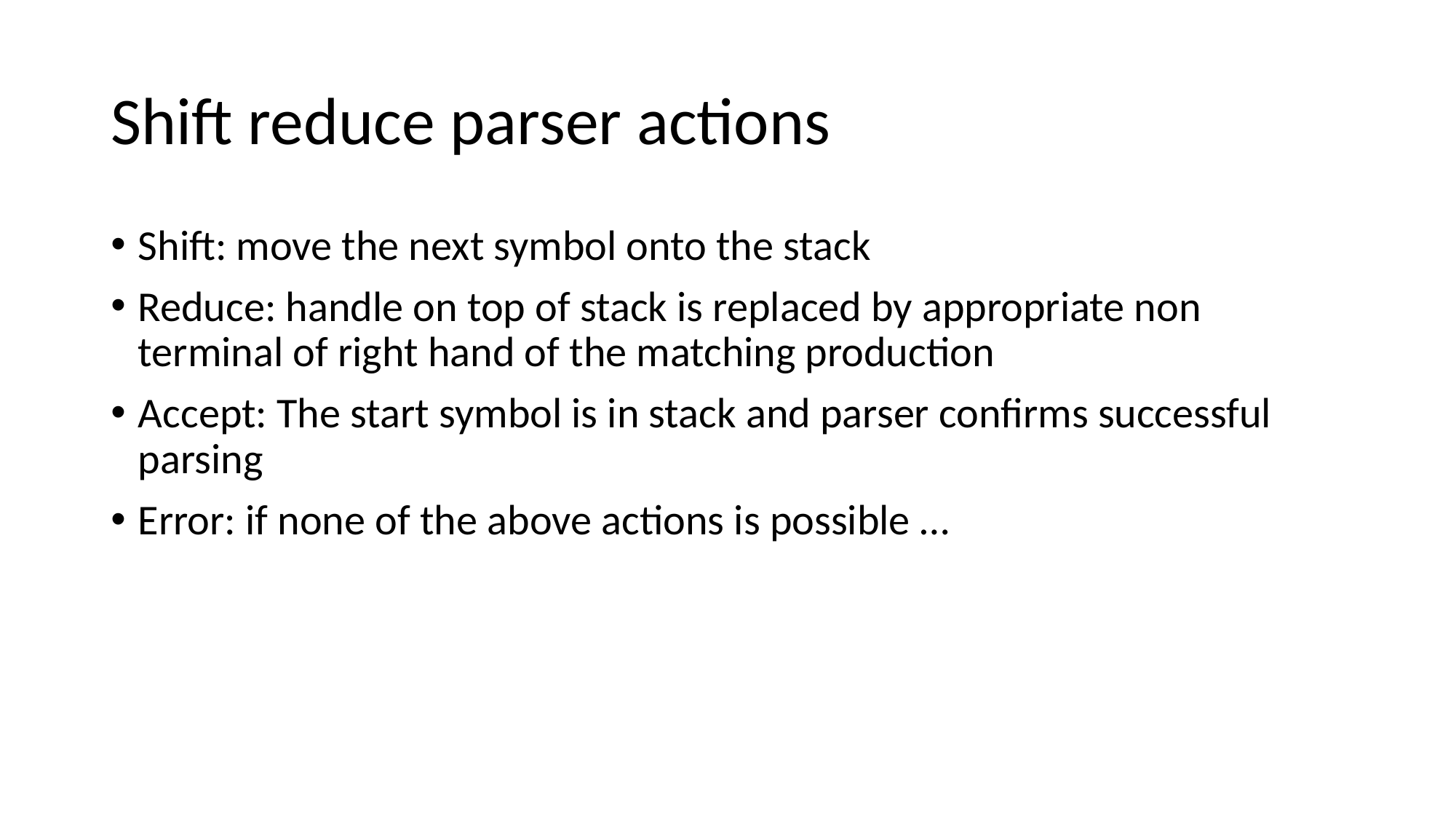

# Shift reduce parser actions
Shift: move the next symbol onto the stack
Reduce: handle on top of stack is replaced by appropriate non terminal of right hand of the matching production
Accept: The start symbol is in stack and parser confirms successful parsing
Error: if none of the above actions is possible …